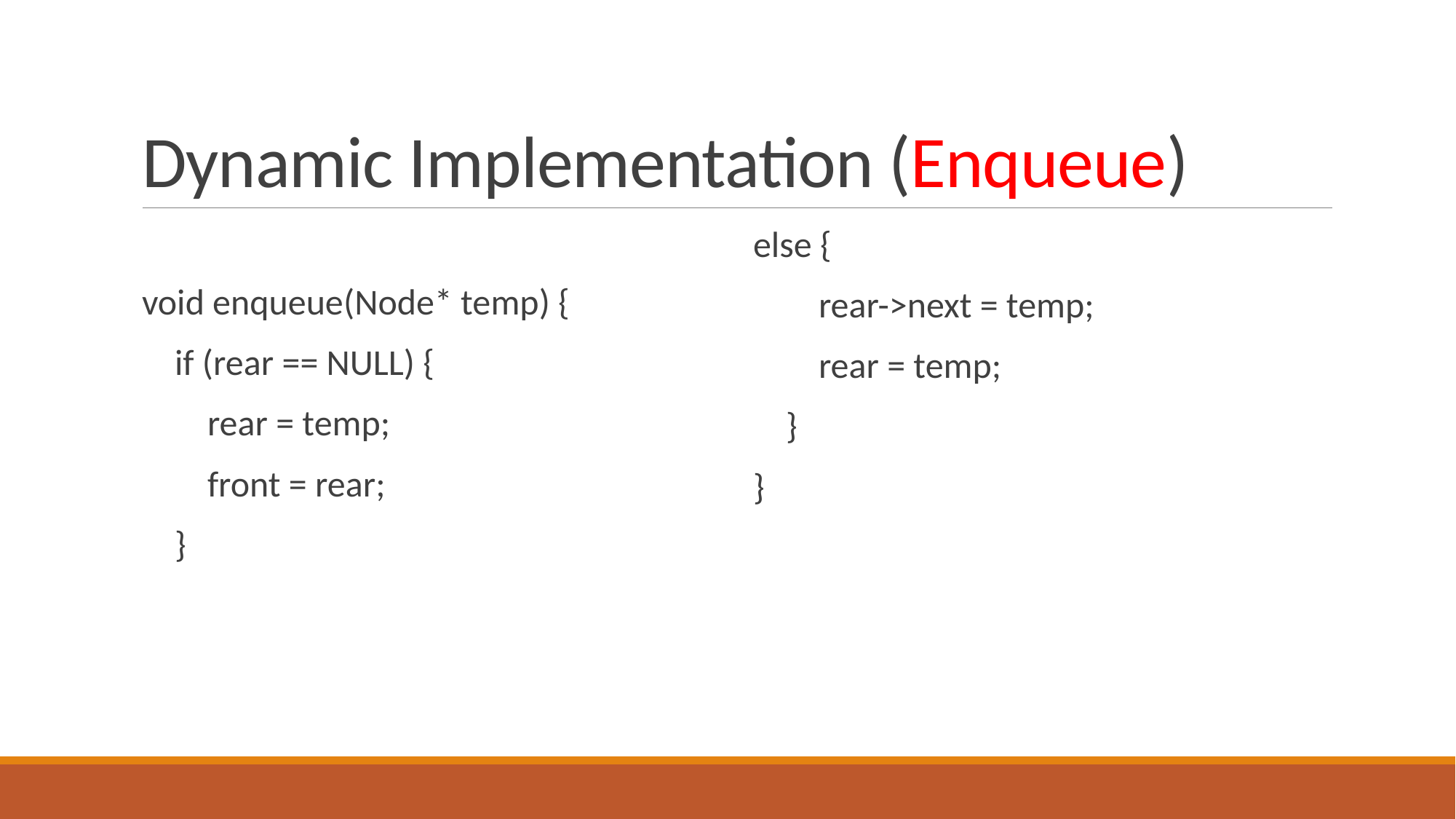

# Dynamic Implementation (Enqueue)

void enqueue(Node* temp) {
    if (rear == NULL) {
        rear = temp;
        front = rear;
    }

else {
        rear->next = temp;
        rear = temp;
    }
}